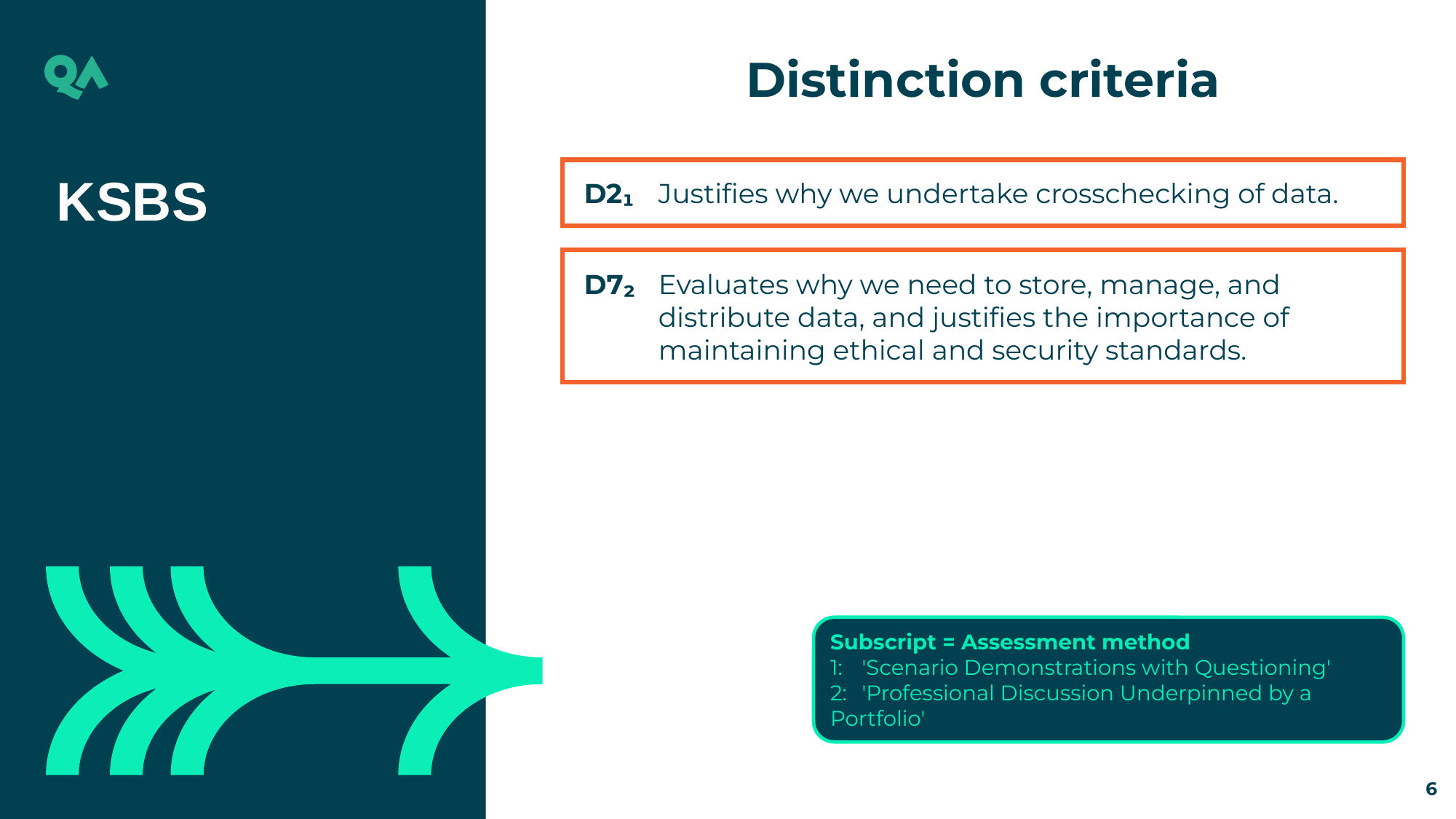

Distinction criteria
D2₁	Justifies why we undertake crosschecking of data.
KSBs
D7₂	Evaluates why we need to store, manage, and distribute data, and justifies the importance of maintaining ethical and security standards.
Subscript = Assessment method
1:	'Scenario Demonstrations with Questioning'
2:	'Professional Discussion Underpinned by a Portfolio'
6